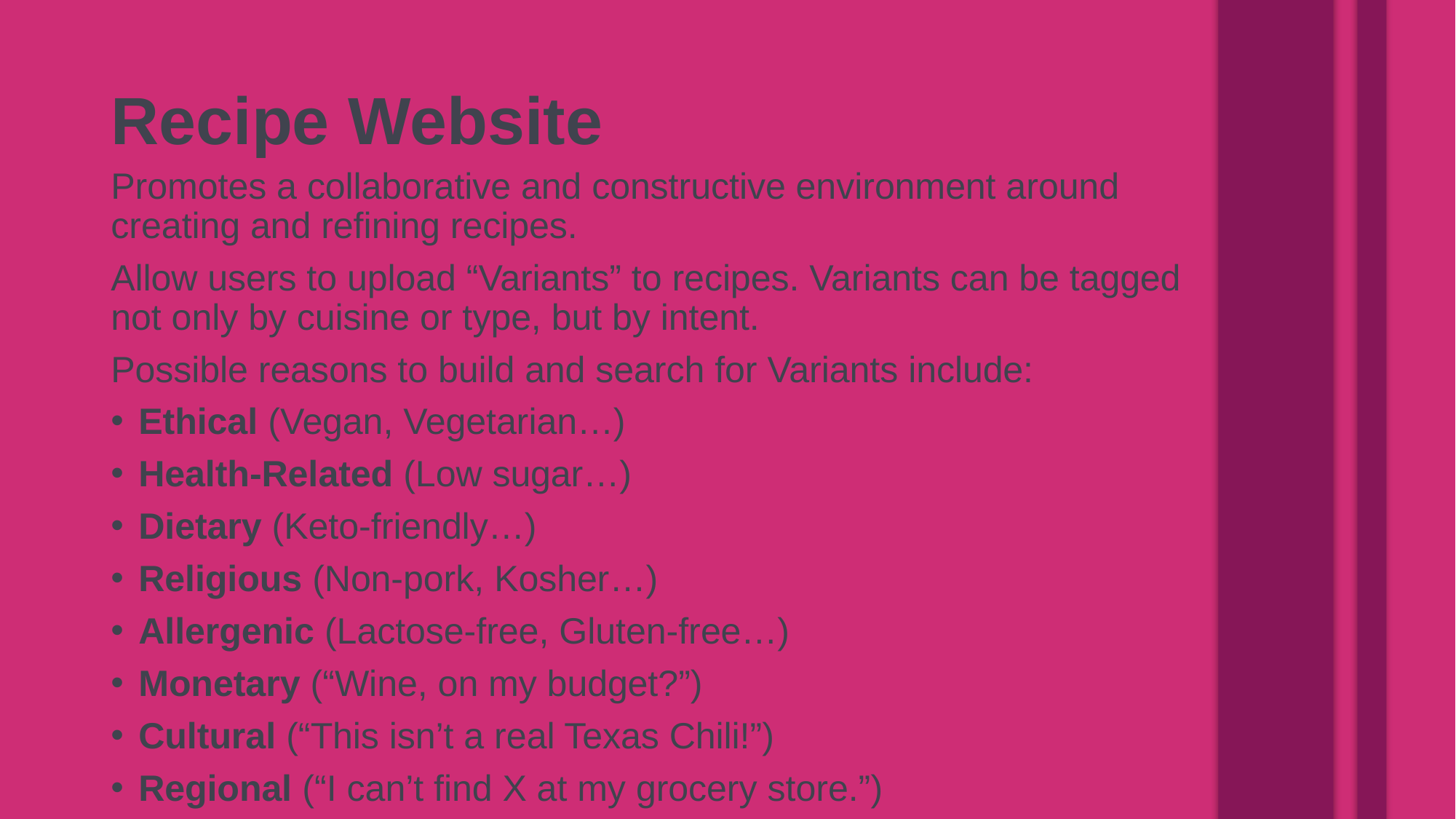

# Recipe Website
Promotes a collaborative and constructive environment around creating and refining recipes.
Allow users to upload “Variants” to recipes. Variants can be tagged not only by cuisine or type, but by intent.
Possible reasons to build and search for Variants include:
Ethical (Vegan, Vegetarian…)
Health-Related (Low sugar…)
Dietary (Keto-friendly…)
Religious (Non-pork, Kosher…)
Allergenic (Lactose-free, Gluten-free…)
Monetary (“Wine, on my budget?”)
Cultural (“This isn’t a real Texas Chili!”)
Regional (“I can’t find X at my grocery store.”)